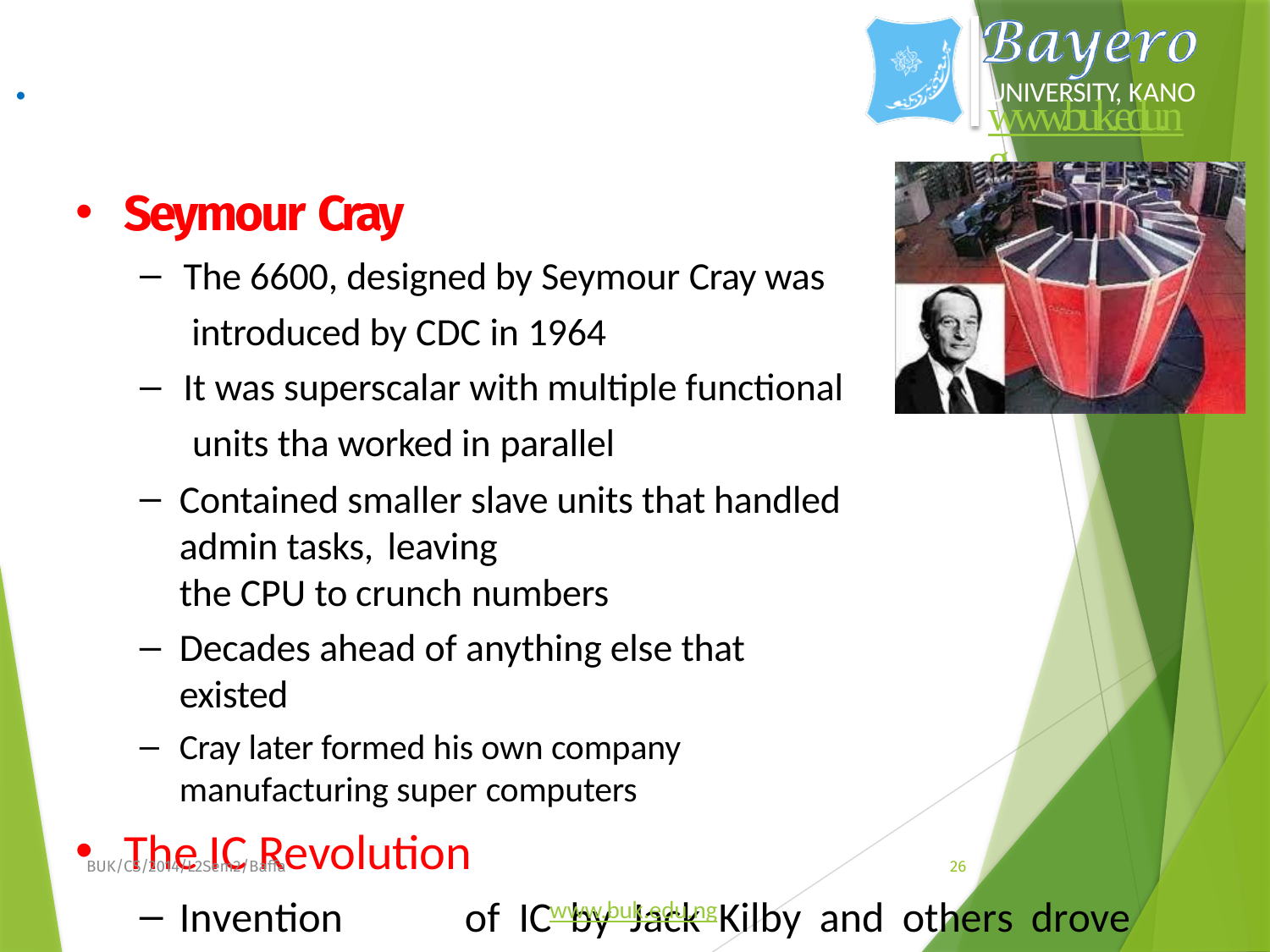

.
UNIVERSITY, KANO
www.buk.edu.ng
Seymour Cray
The 6600, designed by Seymour Cray was  introduced by CDC in 1964
It was superscalar with multiple functional  units tha worked in parallel
Contained smaller slave units that handled admin tasks, leaving
the CPU to crunch numbers
Decades ahead of anything else that existed
Cray later formed his own company manufacturing super computers
The IC Revolution
Invention	of	IC	by	Jack	Kilby	and	others	drove	the	next  revolution
BUK/CS/2014/L2Sem2/Baffa
26
www.buk.edu.ng